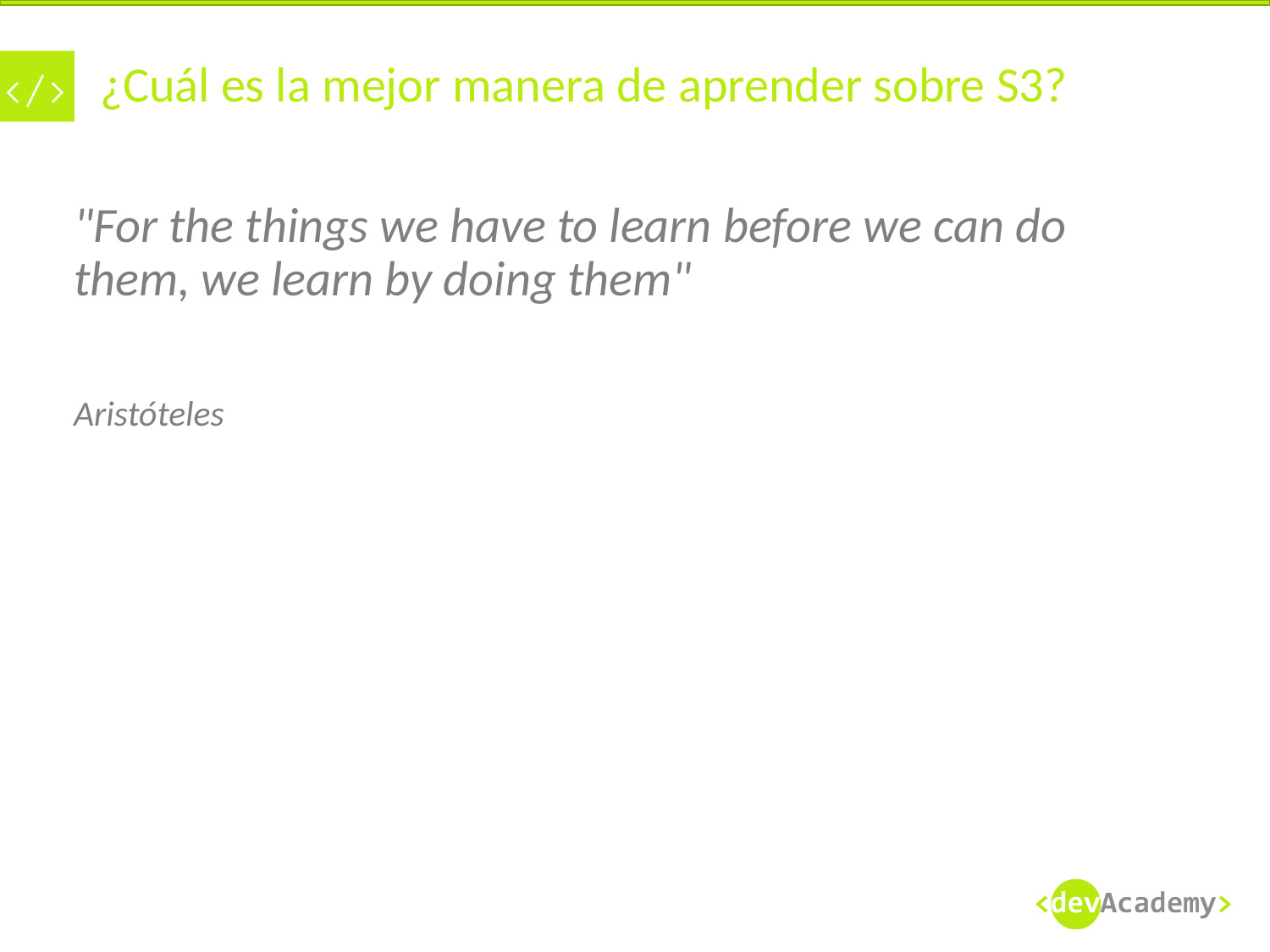

# ¿Cuál es la mejor manera de aprender sobre S3?
"For the things we have to learn before we can do them, we learn by doing them"

Aristóteles